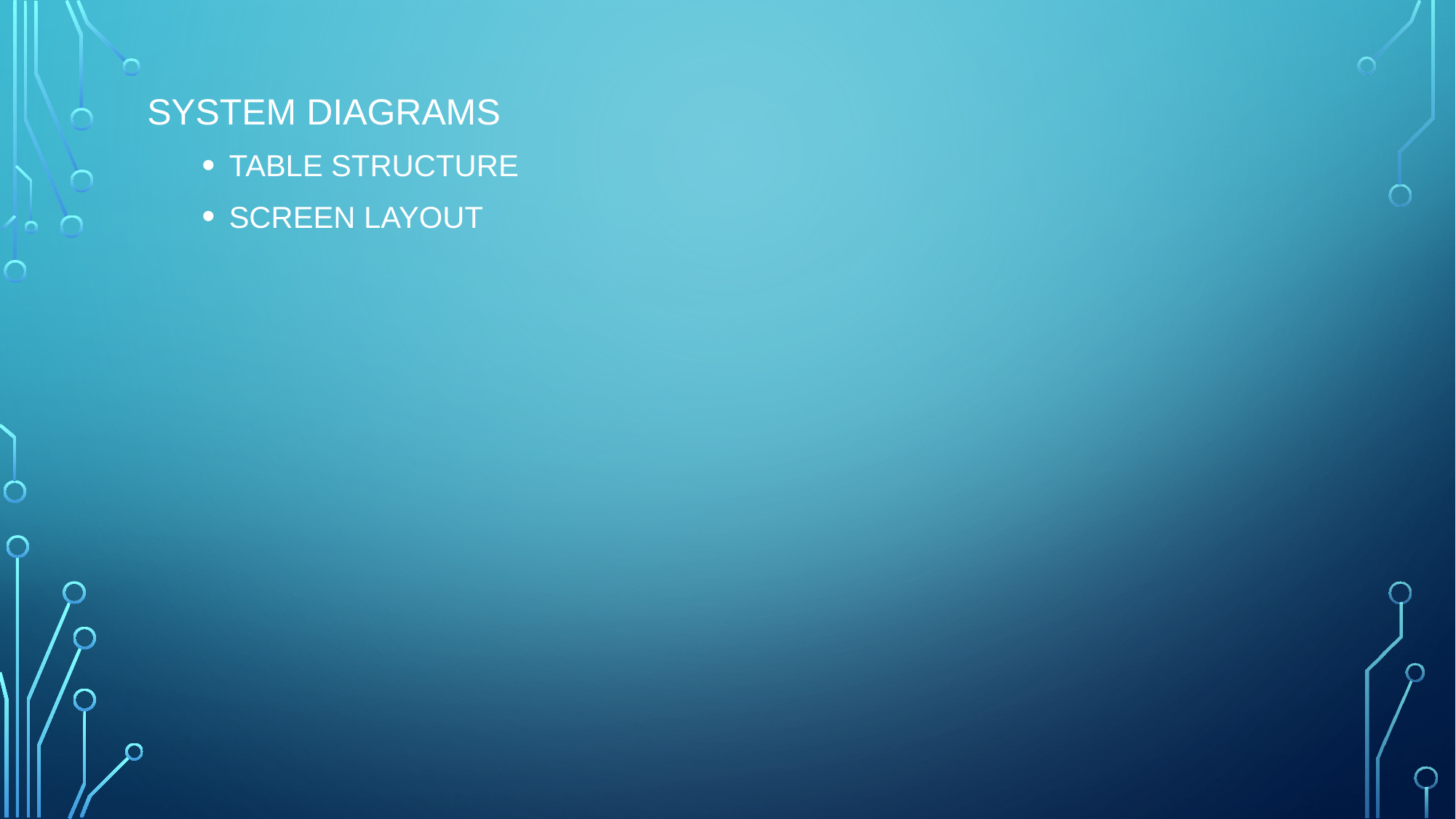

SYSTEM DIAGRAMS
TABLE STRUCTURE
SCREEN LAYOUT
#